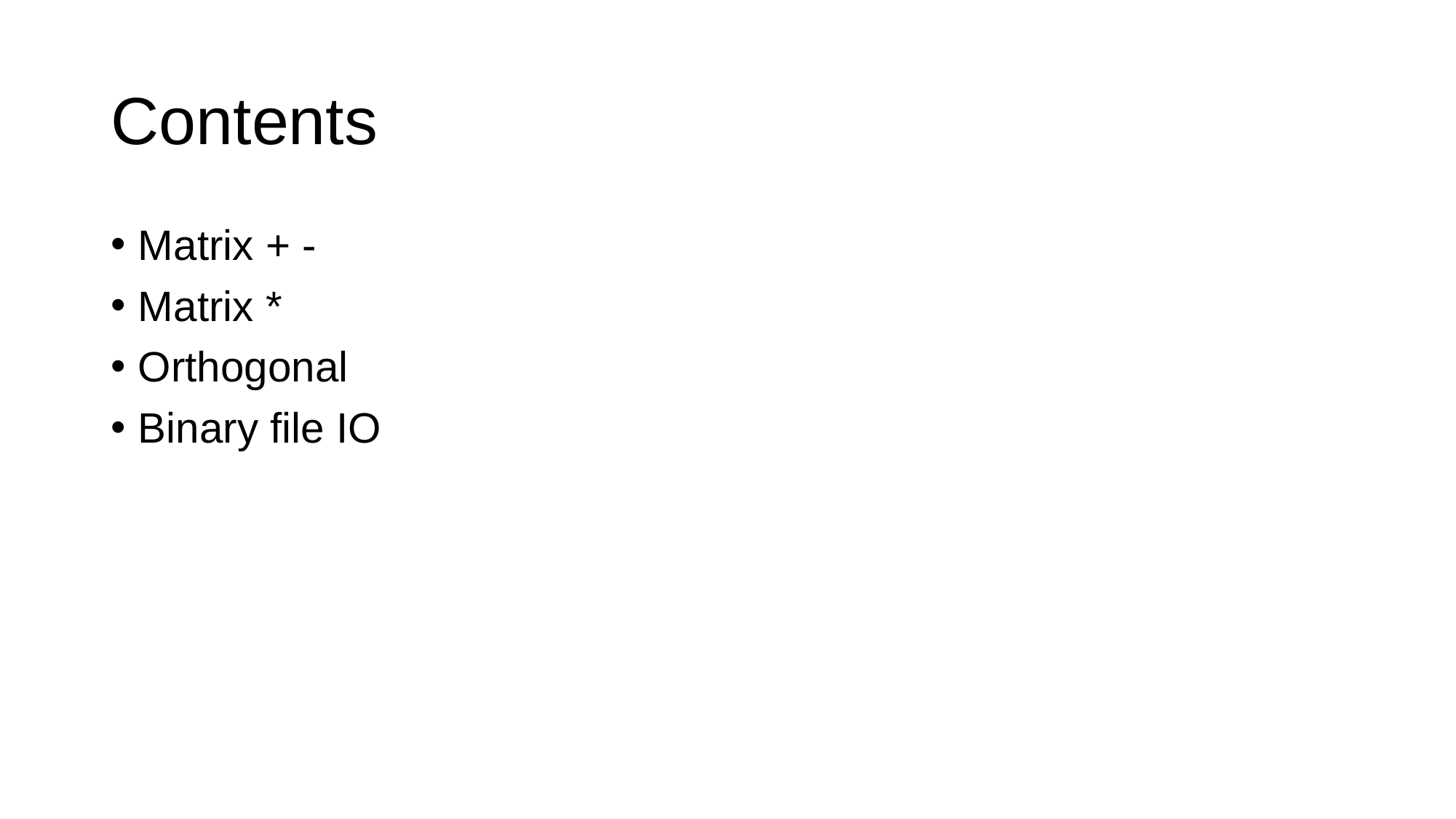

# Contents
Matrix + -
Matrix *
Orthogonal
Binary file IO